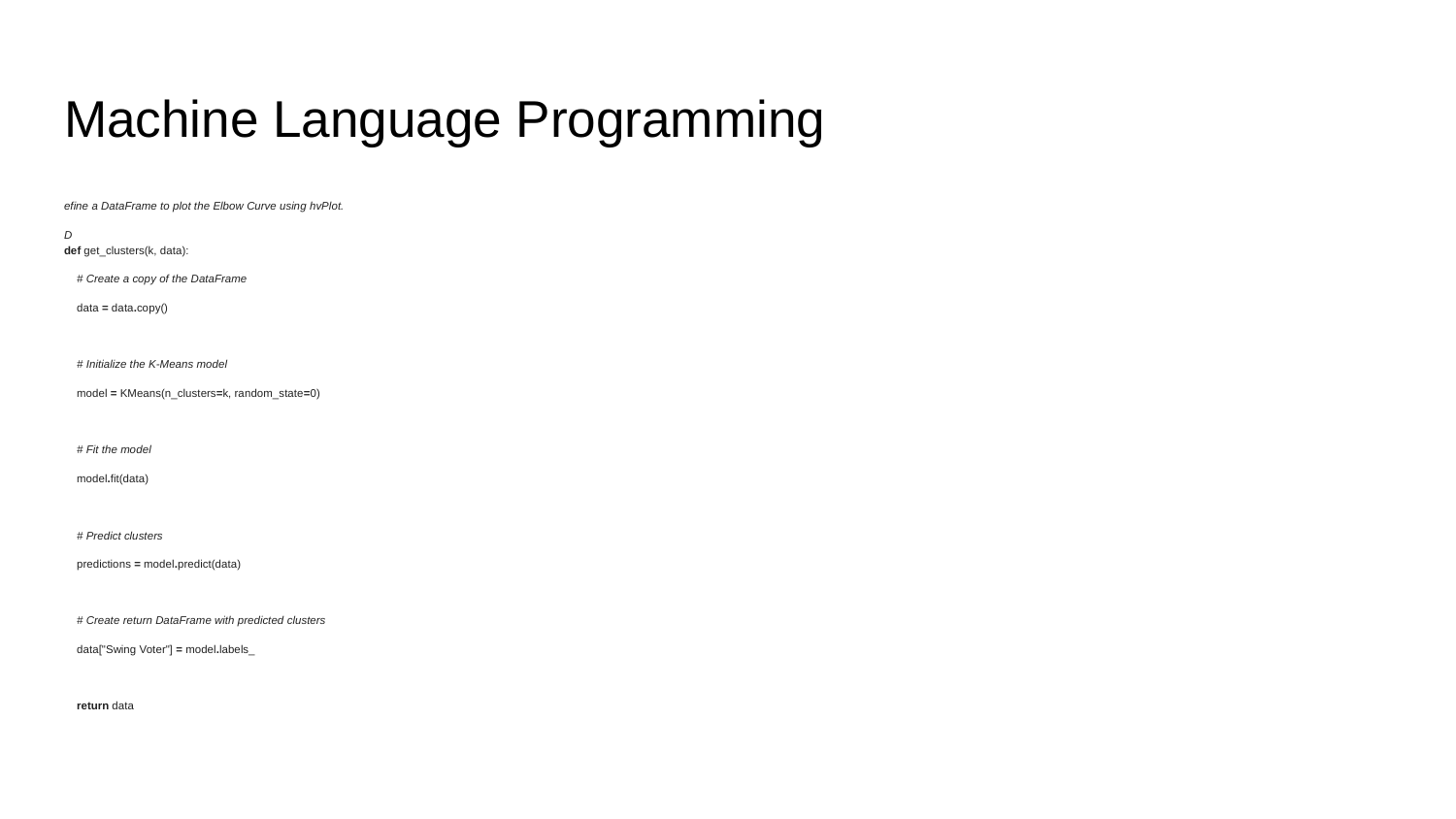

# Machine Language Programming
efine a DataFrame to plot the Elbow Curve using hvPlot.

D
def get_clusters(k, data):
    # Create a copy of the DataFrame
    data = data.copy()

    # Initialize the K-Means model
    model = KMeans(n_clusters=k, random_state=0)

    # Fit the model
    model.fit(data)

    # Predict clusters
    predictions = model.predict(data)

    # Create return DataFrame with predicted clusters
    data["Swing Voter"] = model.labels_

    return data